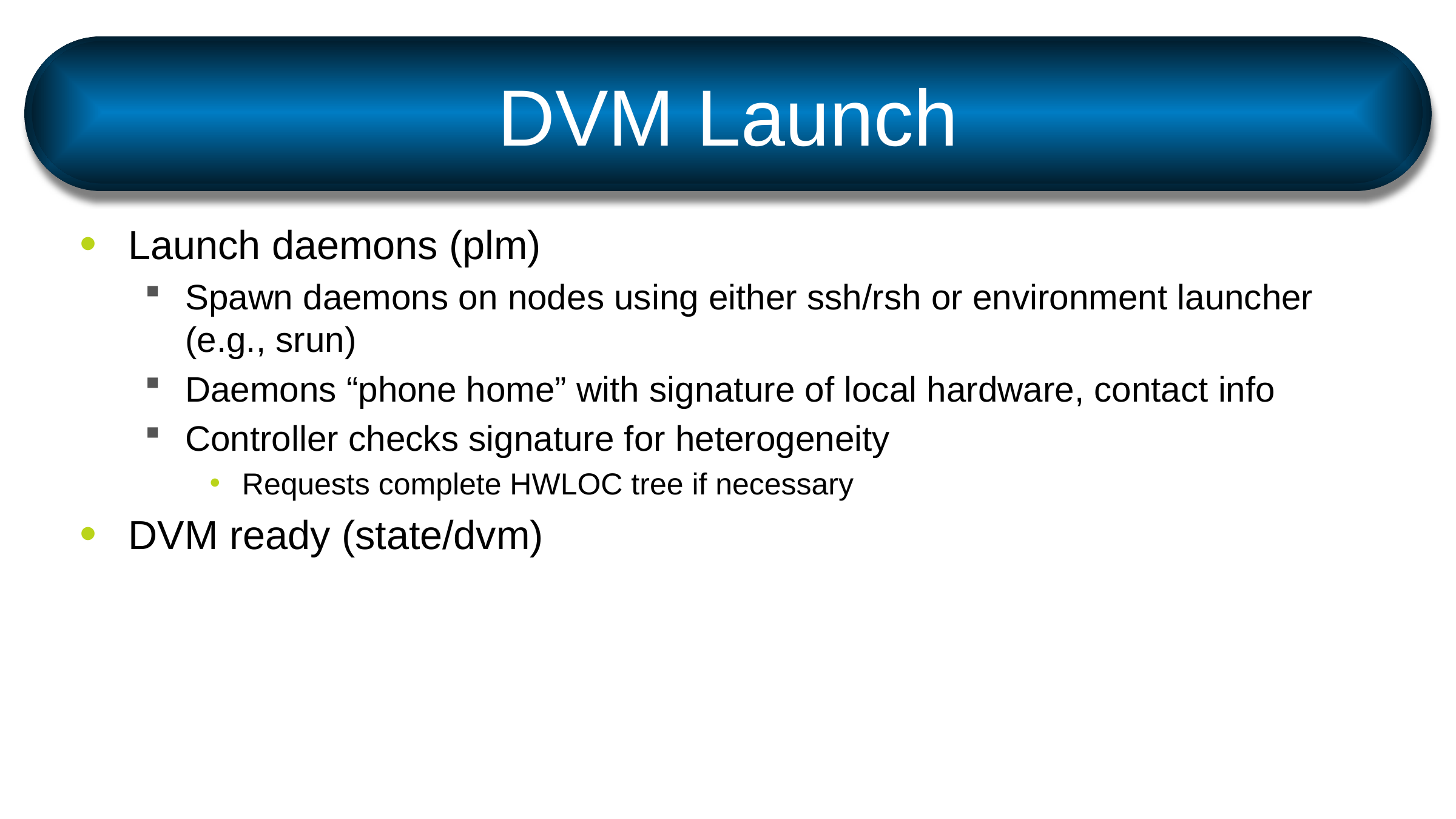

# DVM Launch
Launch daemons (plm)
Spawn daemons on nodes using either ssh/rsh or environment launcher (e.g., srun)
Daemons “phone home” with signature of local hardware, contact info
Controller checks signature for heterogeneity
Requests complete HWLOC tree if necessary
DVM ready (state/dvm)